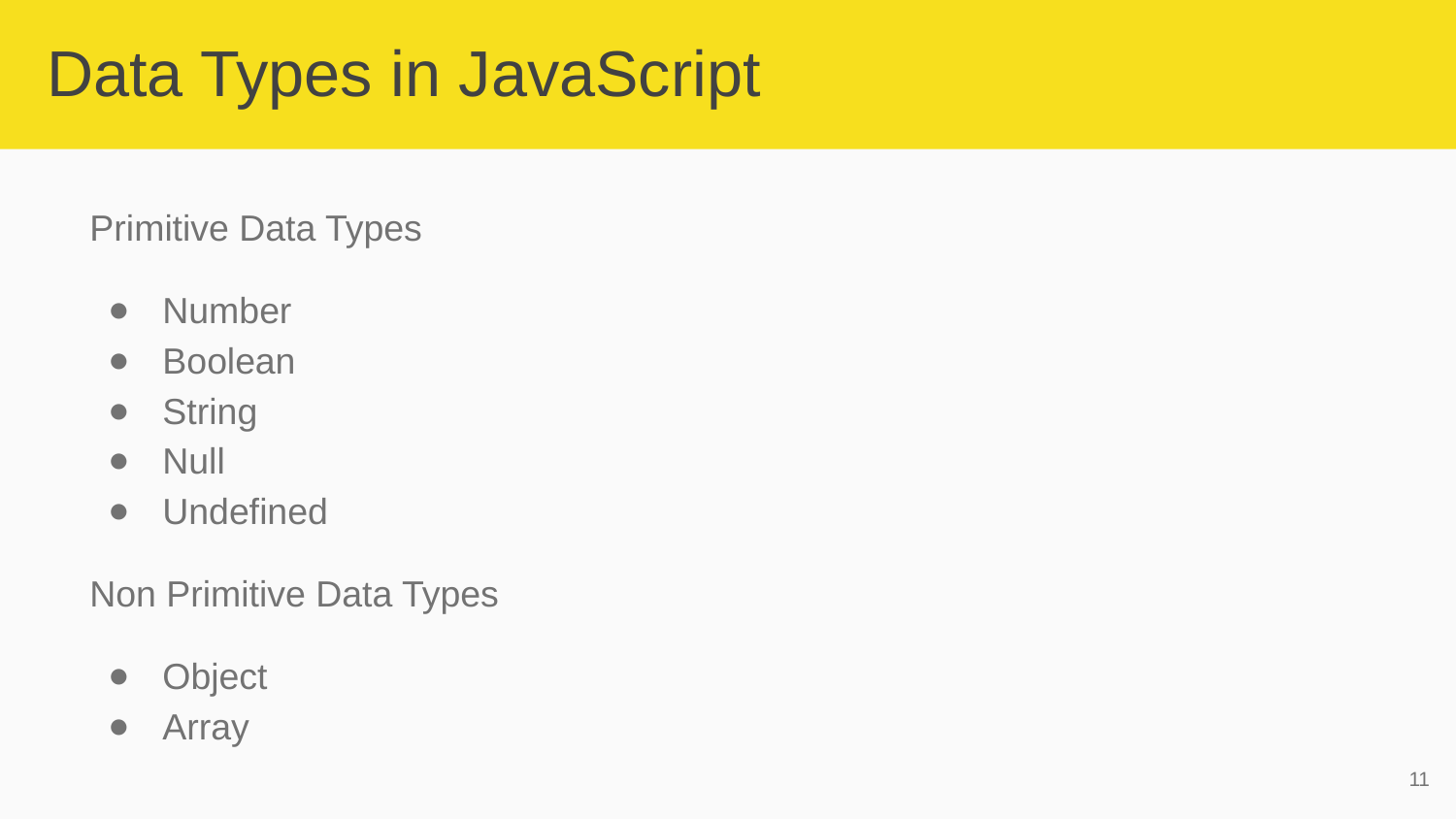

# Data Types in JavaScript
Primitive Data Types
Number
Boolean
String
Null
Undefined
Non Primitive Data Types
Object
Array

11